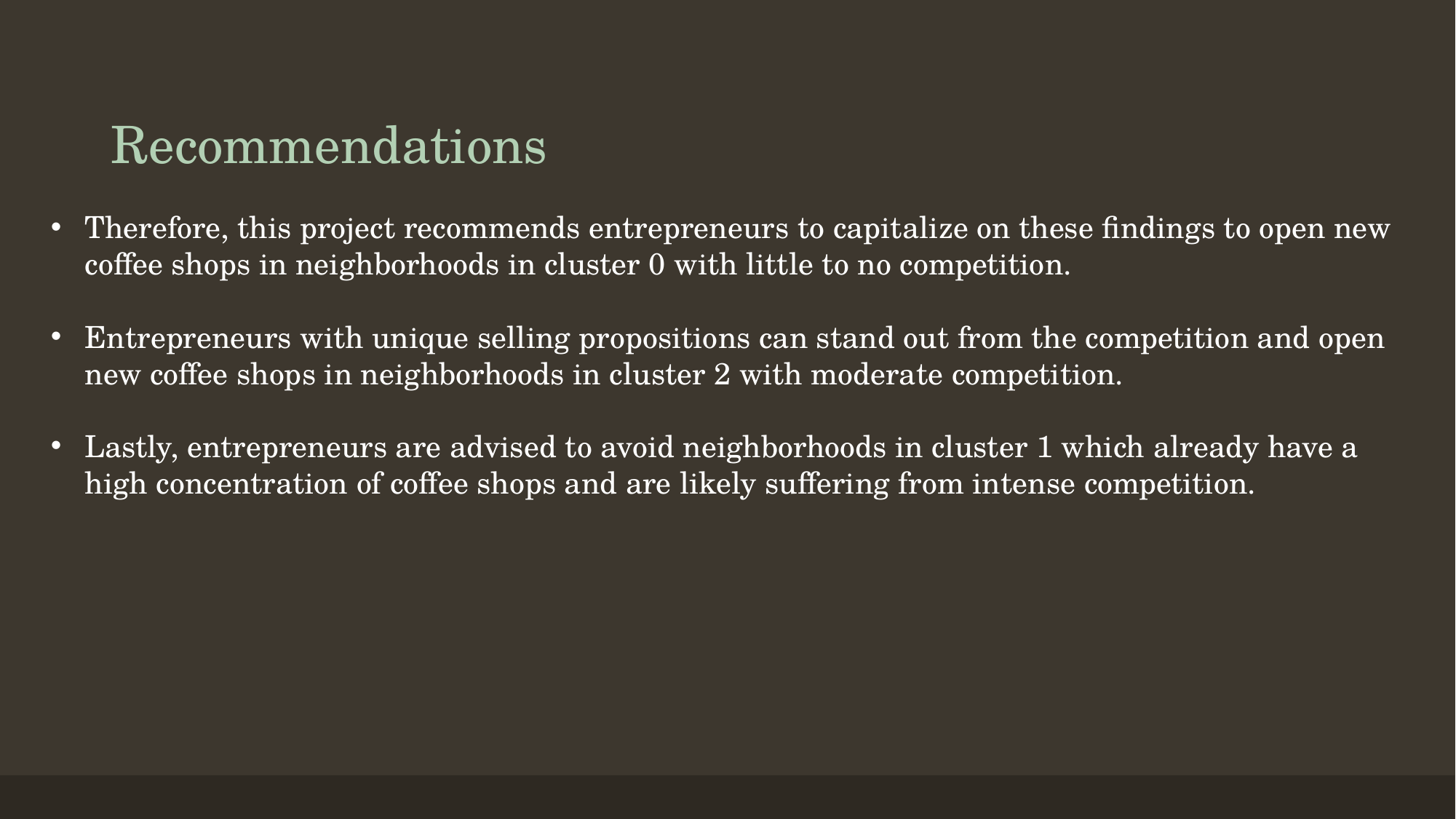

# Recommendations
Therefore, this project recommends entrepreneurs to capitalize on these findings to open new coffee shops in neighborhoods in cluster 0 with little to no competition.

Entrepreneurs with unique selling propositions can stand out from the competition and open new coffee shops in neighborhoods in cluster 2 with moderate competition.

Lastly, entrepreneurs are advised to avoid neighborhoods in cluster 1 which already have a high concentration of coffee shops and are likely suffering from intense competition.